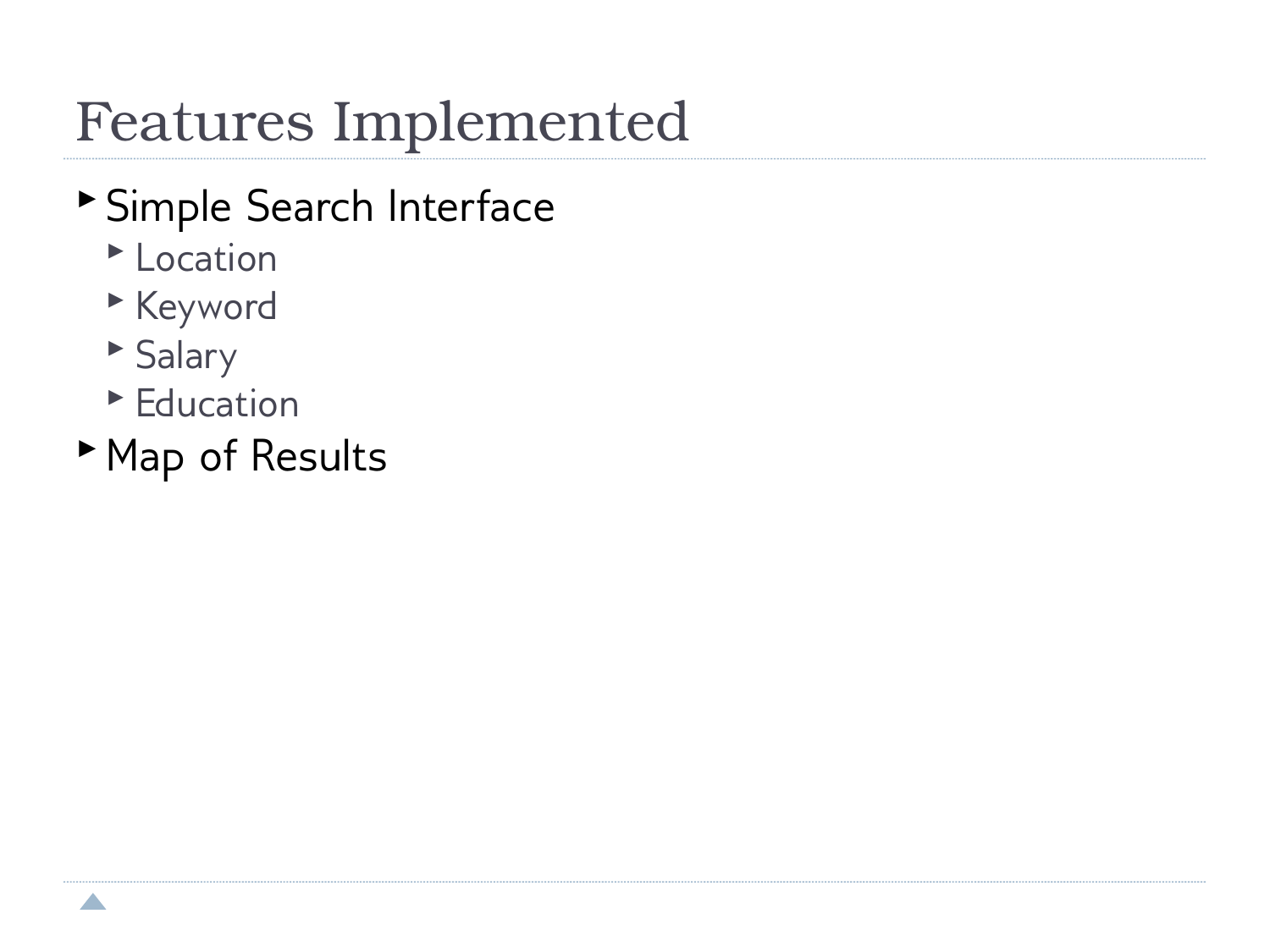

Features Implemented
Simple Search Interface
Location
Keyword
Salary
Education
Map of Results